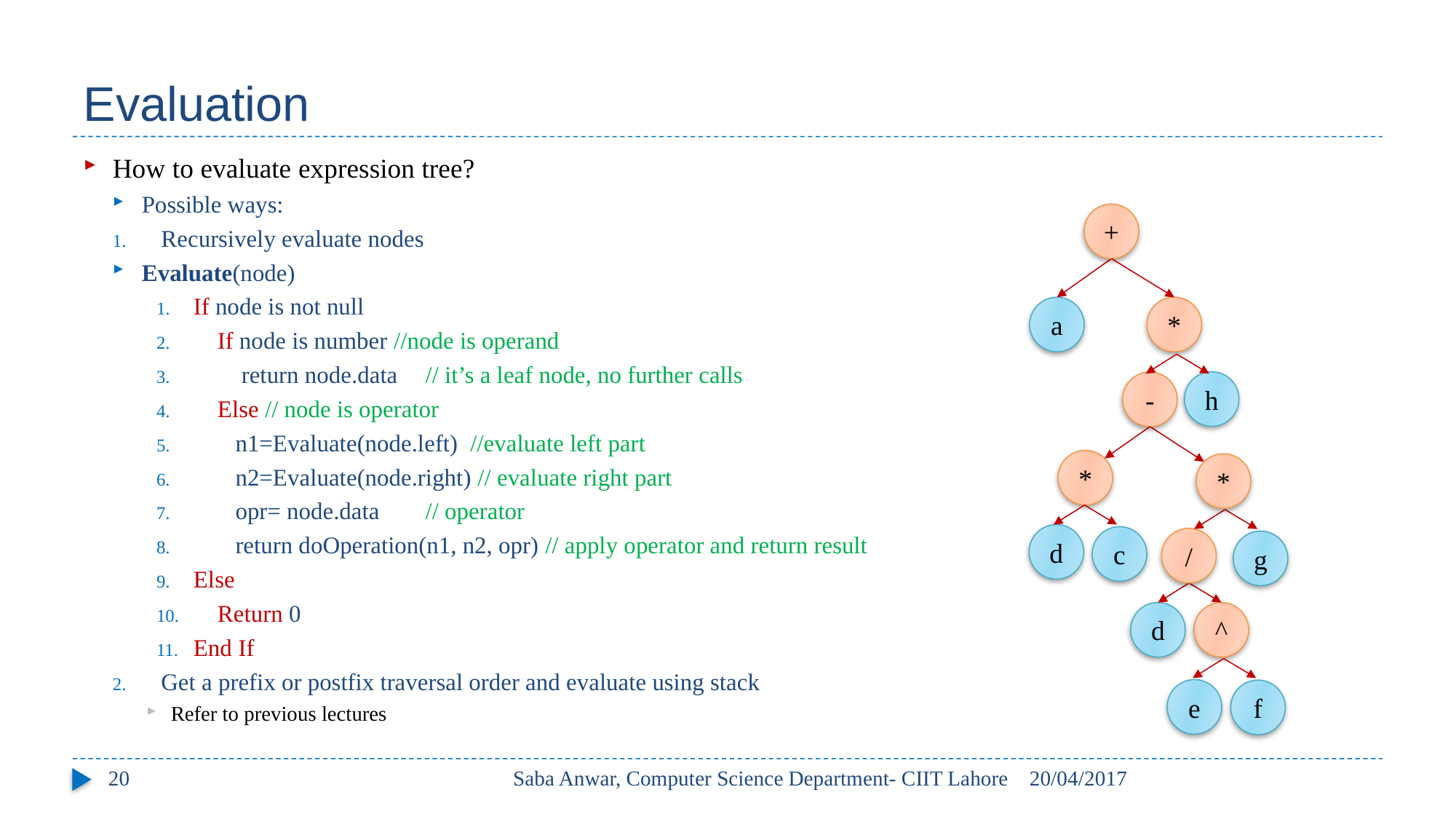

# Evaluation
How to evaluate expression tree?
Possible ways:
Recursively evaluate nodes
Evaluate(node)
If node is not null
    If node is number //node is operand
        return node.data	 // it’s a leaf node, no further calls
    Else // node is operator
       n1=Evaluate(node.left)  //evaluate left part
       n2=Evaluate(node.right) // evaluate right part
       opr= node.data		 // operator
       return doOperation(n1, n2, opr) // apply operator and return result
Else
    Return 0
End If
Get a prefix or postfix traversal order and evaluate using stack
Refer to previous lectures

+
a
*
h
-
*
*
d
c
/
g
d
^
e
f
20
Saba Anwar, Computer Science Department- CIIT Lahore
20/04/2017